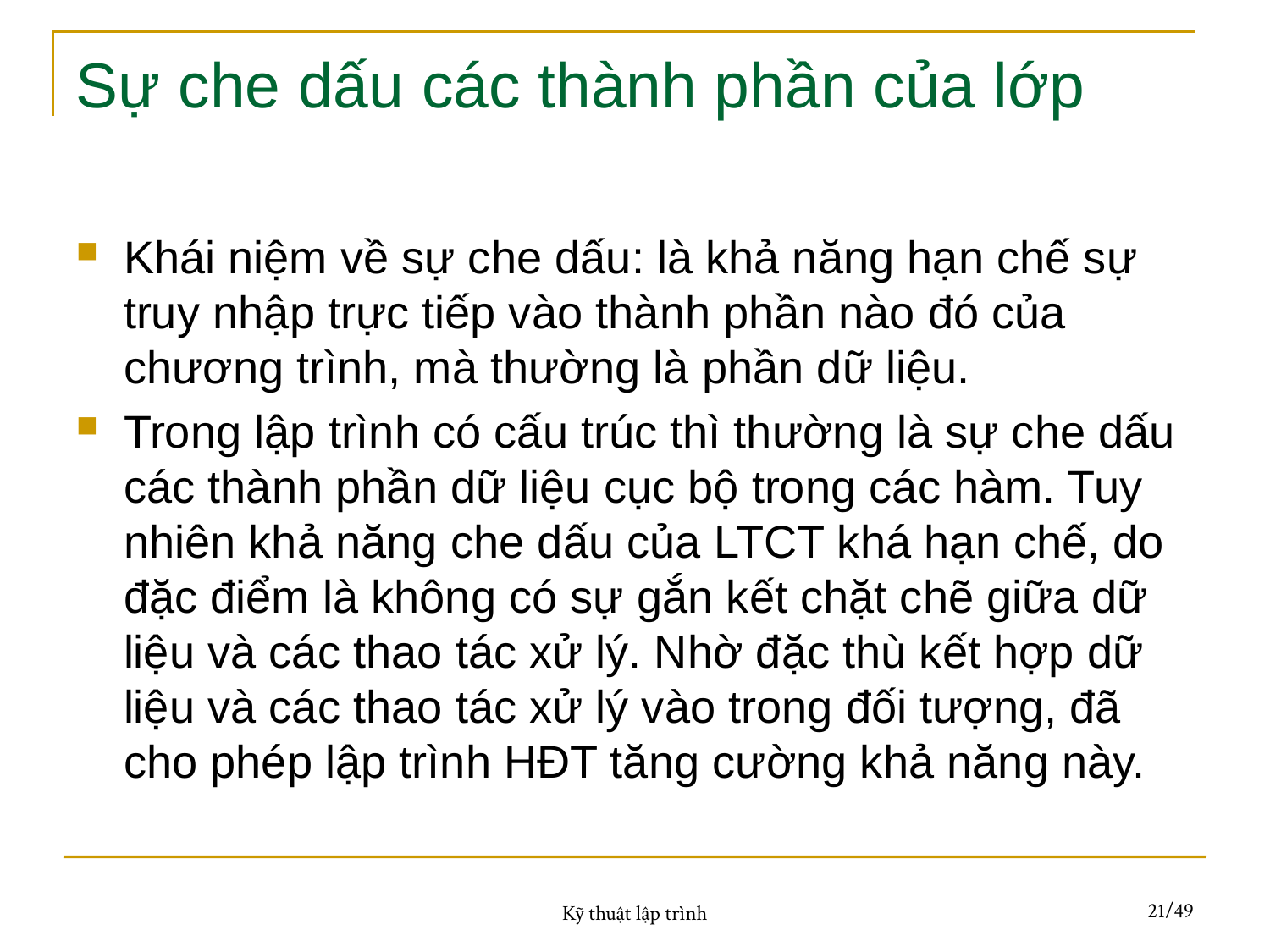

Sự che dấu các thành phần của lớp
Khái niệm về sự che dấu: là khả năng hạn chế sự truy nhập trực tiếp vào thành phần nào đó của chương trình, mà thường là phần dữ liệu.
Trong lập trình có cấu trúc thì thường là sự che dấu các thành phần dữ liệu cục bộ trong các hàm. Tuy nhiên khả năng che dấu của LTCT khá hạn chế, do đặc điểm là không có sự gắn kết chặt chẽ giữa dữ liệu và các thao tác xử lý. Nhờ đặc thù kết hợp dữ liệu và các thao tác xử lý vào trong đối tượng, đã cho phép lập trình HĐT tăng cường khả năng này.

21/49
Kỹ thuật lập trình